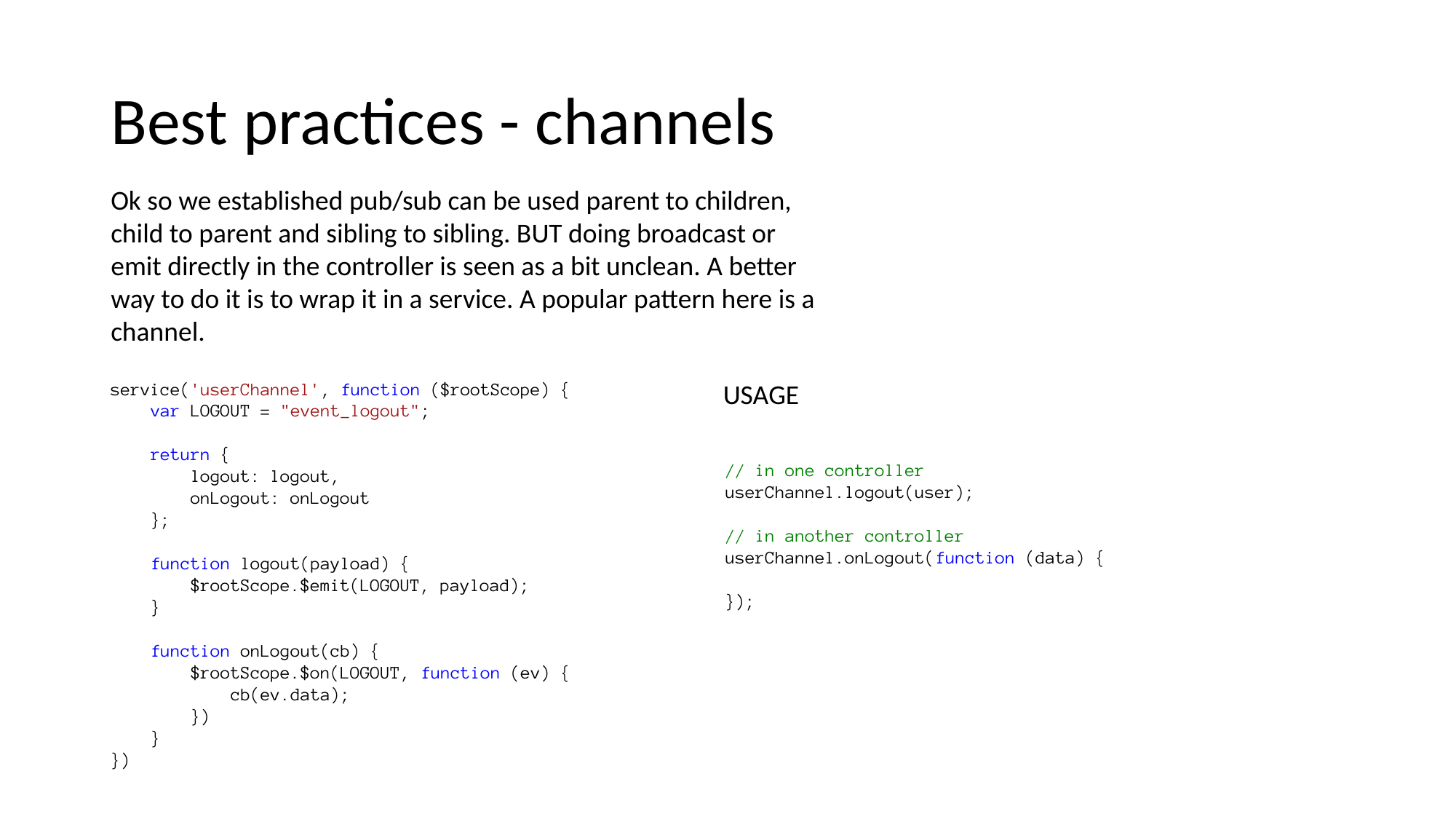

# Best practices - channels
Ok so we established pub/sub can be used parent to children, child to parent and sibling to sibling. BUT doing broadcast or emit directly in the controller is seen as a bit unclean. A better way to do it is to wrap it in a service. A popular pattern here is a channel.
service('userChannel', function ($rootScope) {
    var LOGOUT = "event_logout";

    return {
        logout: logout,
        onLogout: onLogout
    };

    function logout(payload) {
        $rootScope.$emit(LOGOUT, payload);
    }

    function onLogout(cb) {
        $rootScope.$on(LOGOUT, function (ev) {
            cb(ev.data);
        })
    }
})
USAGE
// in one controller
userChannel.logout(user);

// in another controller
userChannel.onLogout(function (data) {

});